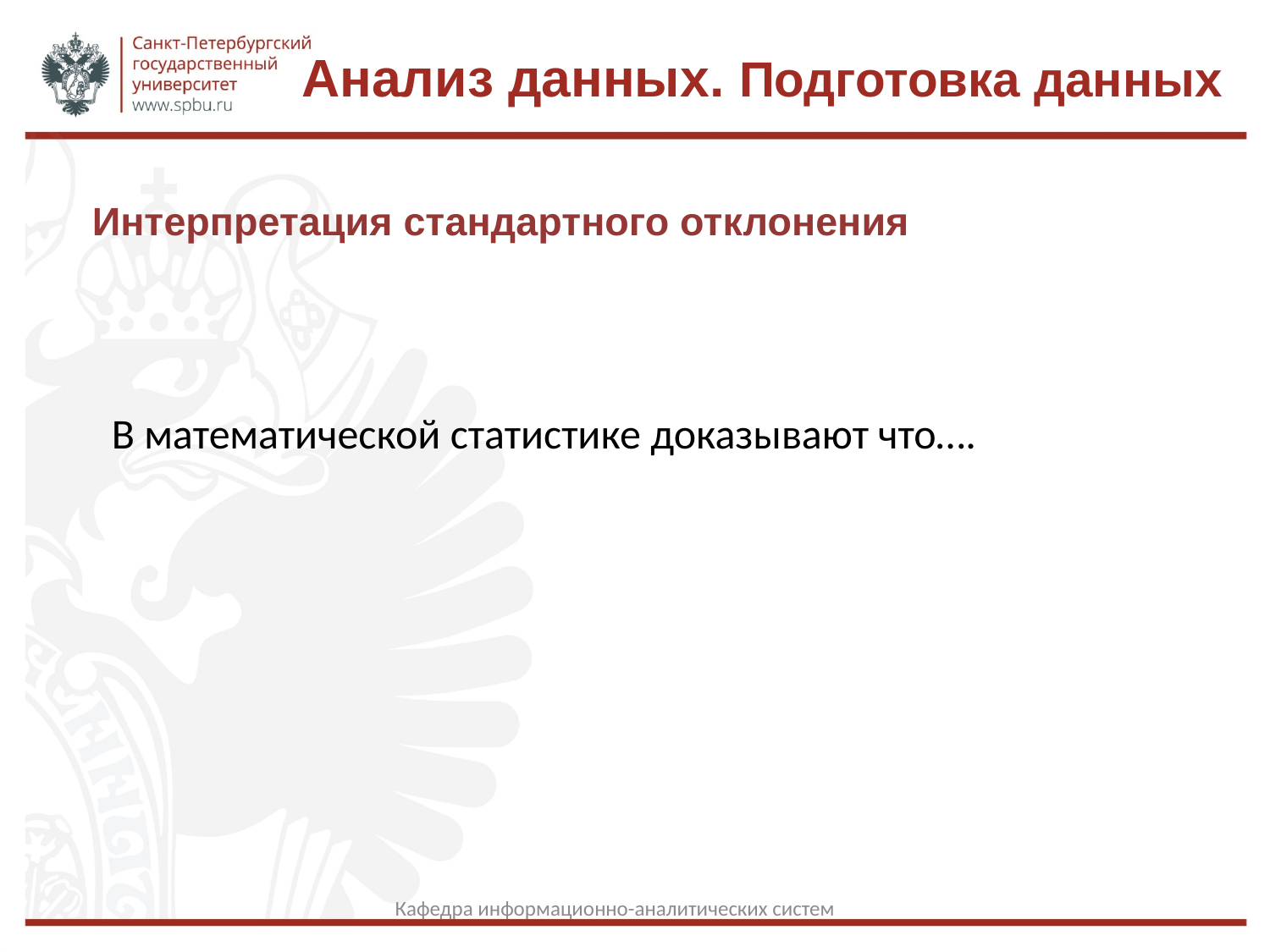

Анализ данных. Подготовка данных

Интерпретация стандартного отклонения

В математической статистике доказывают что….
Кафедра информационно-аналитических систем